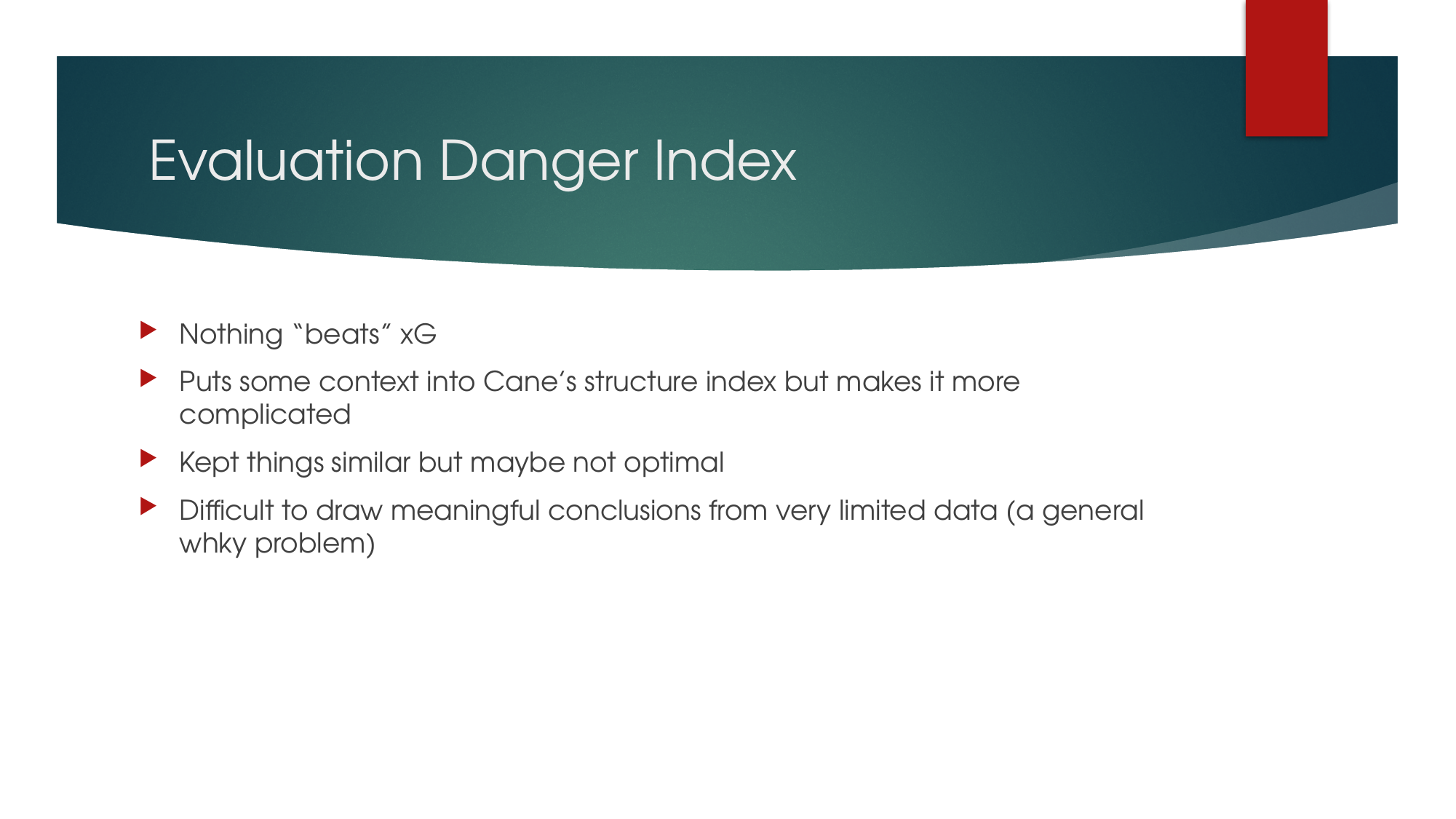

# Evaluation Danger Index
Nothing “beats” xG
Puts some context into Cane’s structure index but makes it more complicated
Kept things similar but maybe not optimal
Difficult to draw meaningful conclusions from very limited data (a general whky problem)